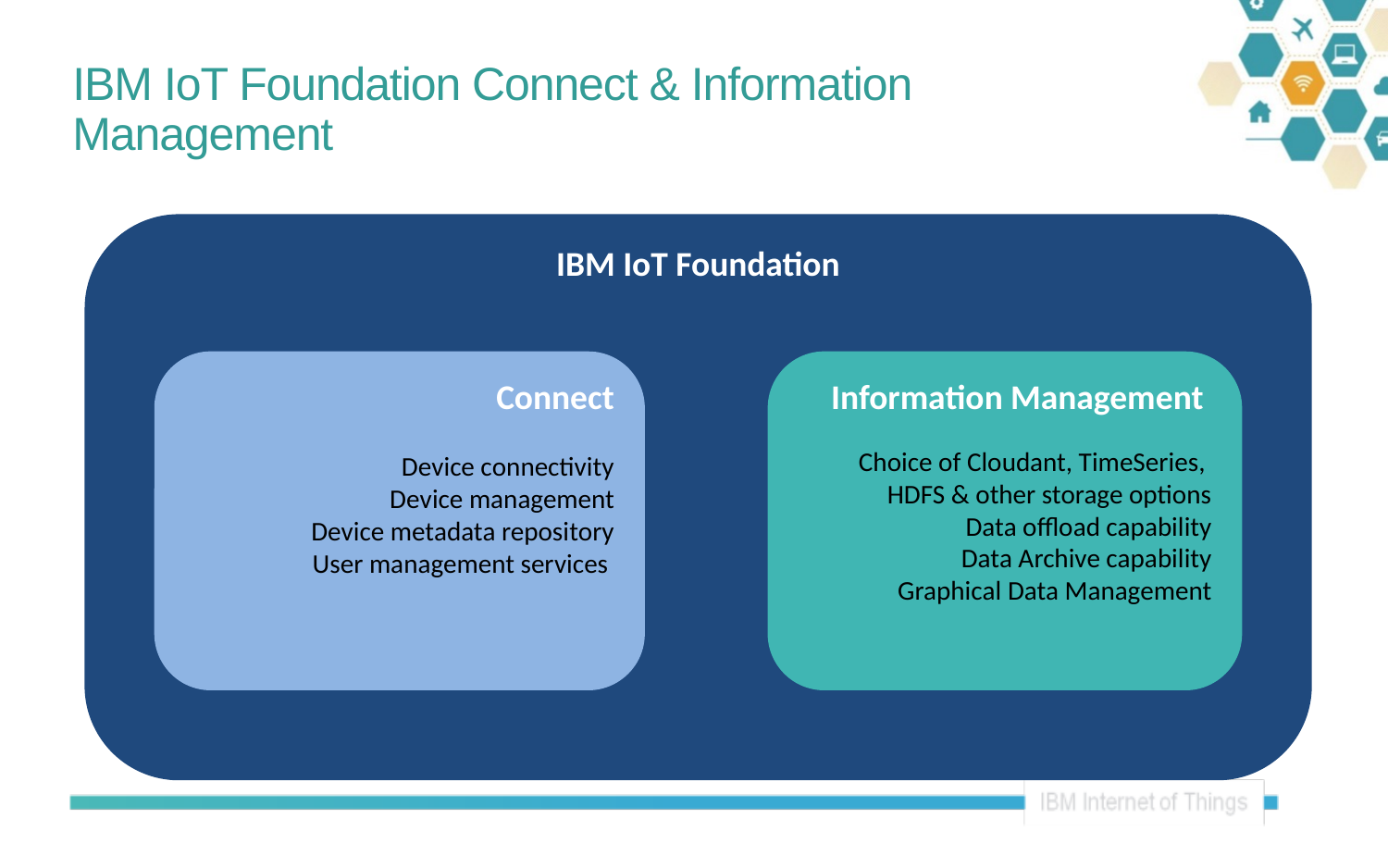

# IBM IoT Foundation Connect & Information Management
IBM IoT Foundation
Connect

Device connectivity
Device management
Device metadata repository
User management services
Information Management

Choice of Cloudant, TimeSeries,
HDFS & other storage options
Data offload capability
Data Archive capability
Graphical Data Management